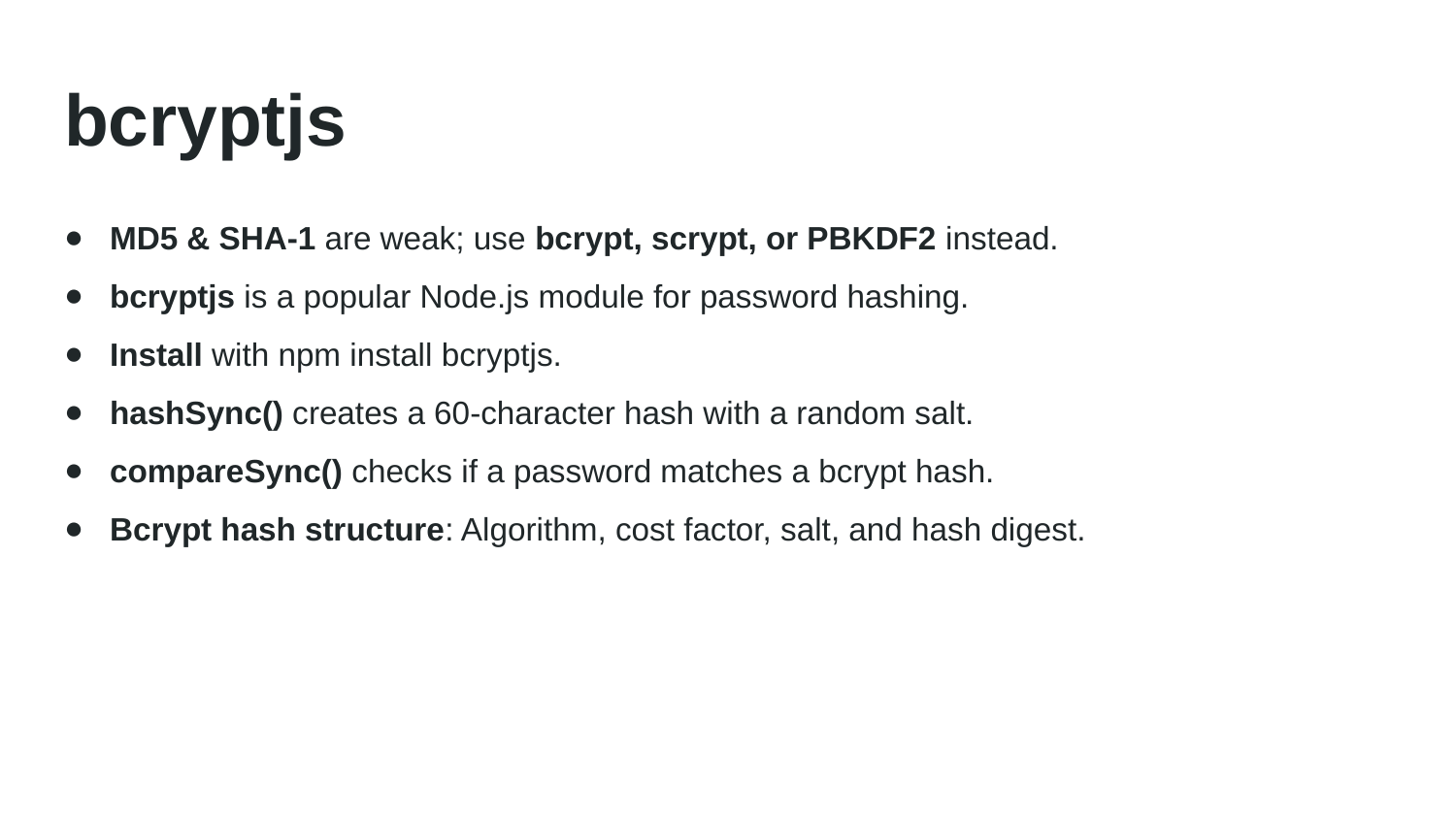

# bcryptjs
MD5 & SHA-1 are weak; use bcrypt, scrypt, or PBKDF2 instead.
bcryptjs is a popular Node.js module for password hashing.
Install with npm install bcryptjs.
hashSync() creates a 60-character hash with a random salt.
compareSync() checks if a password matches a bcrypt hash.
Bcrypt hash structure: Algorithm, cost factor, salt, and hash digest.